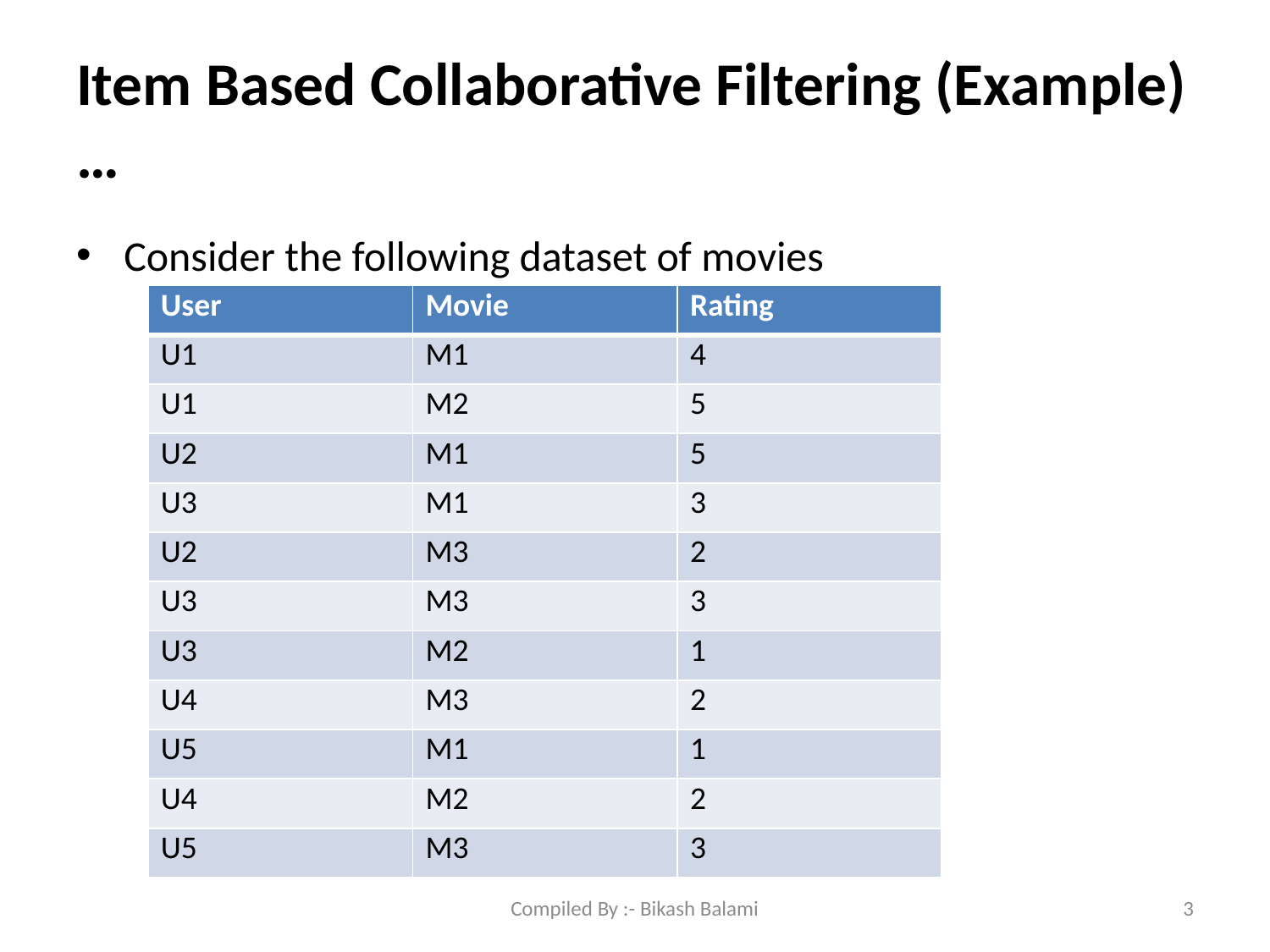

# Item Based Collaborative Filtering (Example)…
Consider the following dataset of movies
| User | Movie | Rating |
| --- | --- | --- |
| U1 | M1 | 4 |
| U1 | M2 | 5 |
| U2 | M1 | 5 |
| U3 | M1 | 3 |
| U2 | M3 | 2 |
| U3 | M3 | 3 |
| U3 | M2 | 1 |
| U4 | M3 | 2 |
| U5 | M1 | 1 |
| U4 | M2 | 2 |
| U5 | M3 | 3 |
Compiled By :- Bikash Balami
3